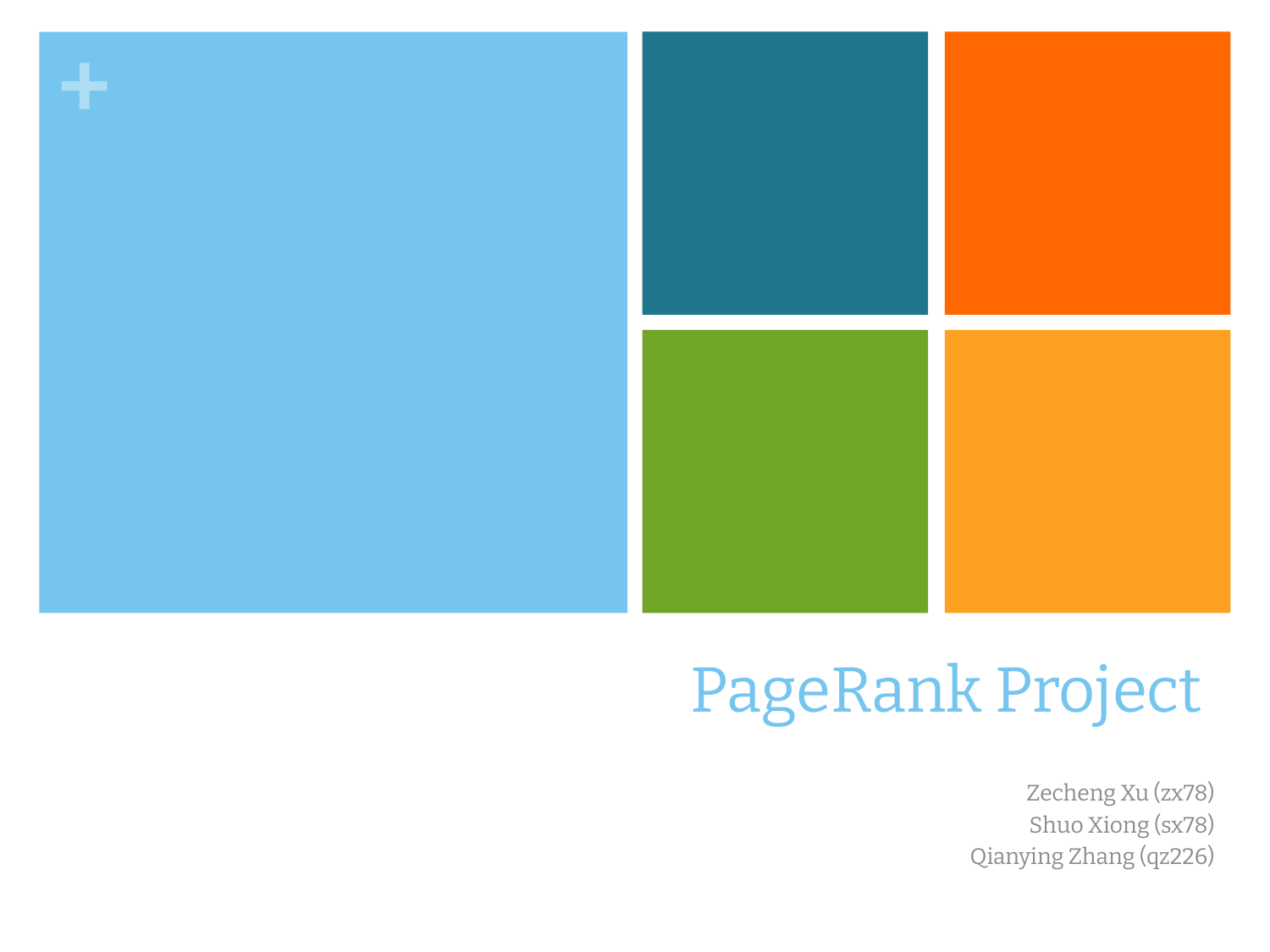

# PageRank Project
Zecheng Xu (zx78)
Shuo Xiong (sx78)
Qianying Zhang (qz226)